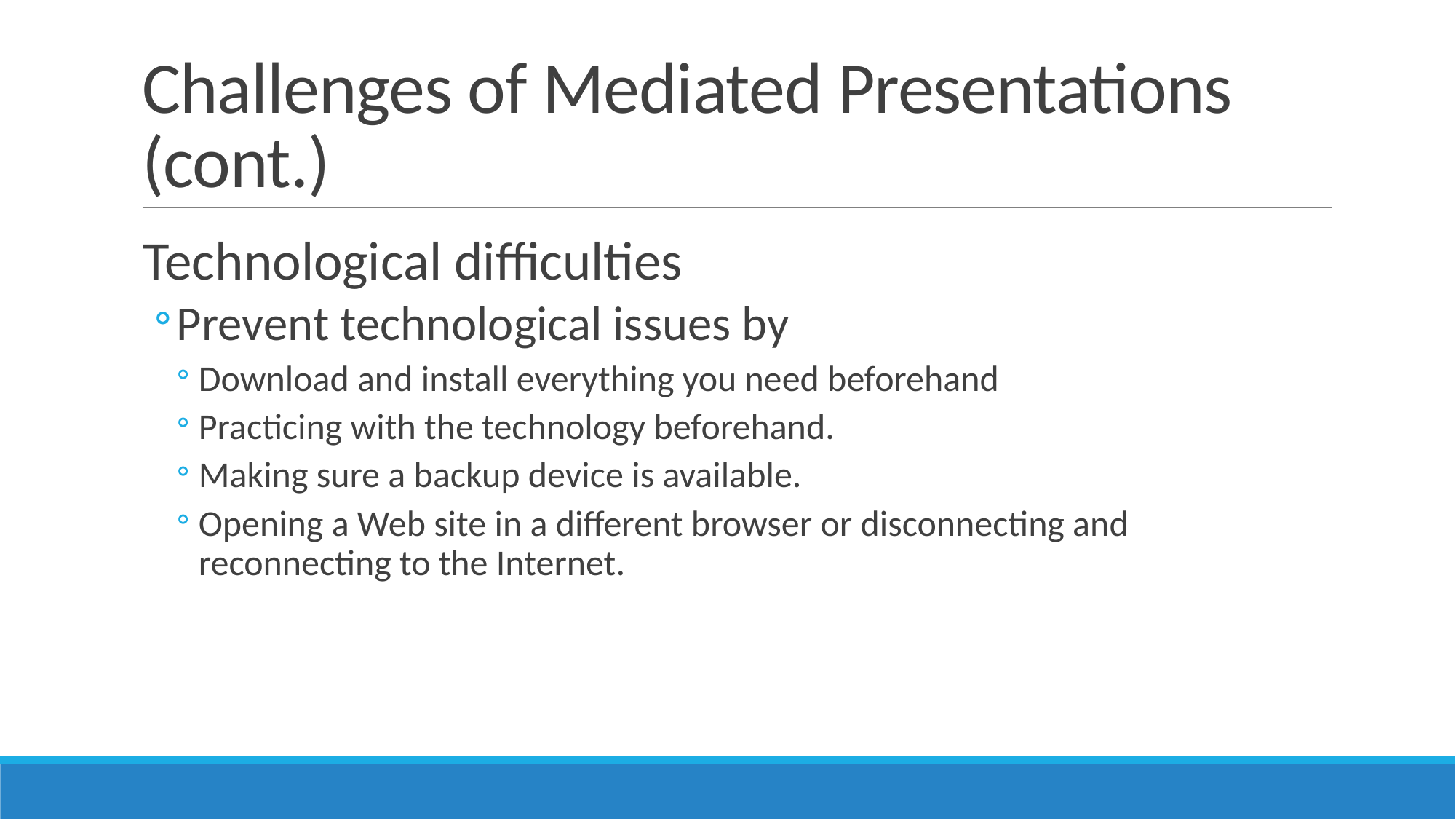

# Challenges of Mediated Presentations (cont.)
Technological difficulties
Prevent technological issues by
Download and install everything you need beforehand
Practicing with the technology beforehand.
Making sure a backup device is available.
Opening a Web site in a different browser or disconnecting and reconnecting to the Internet.